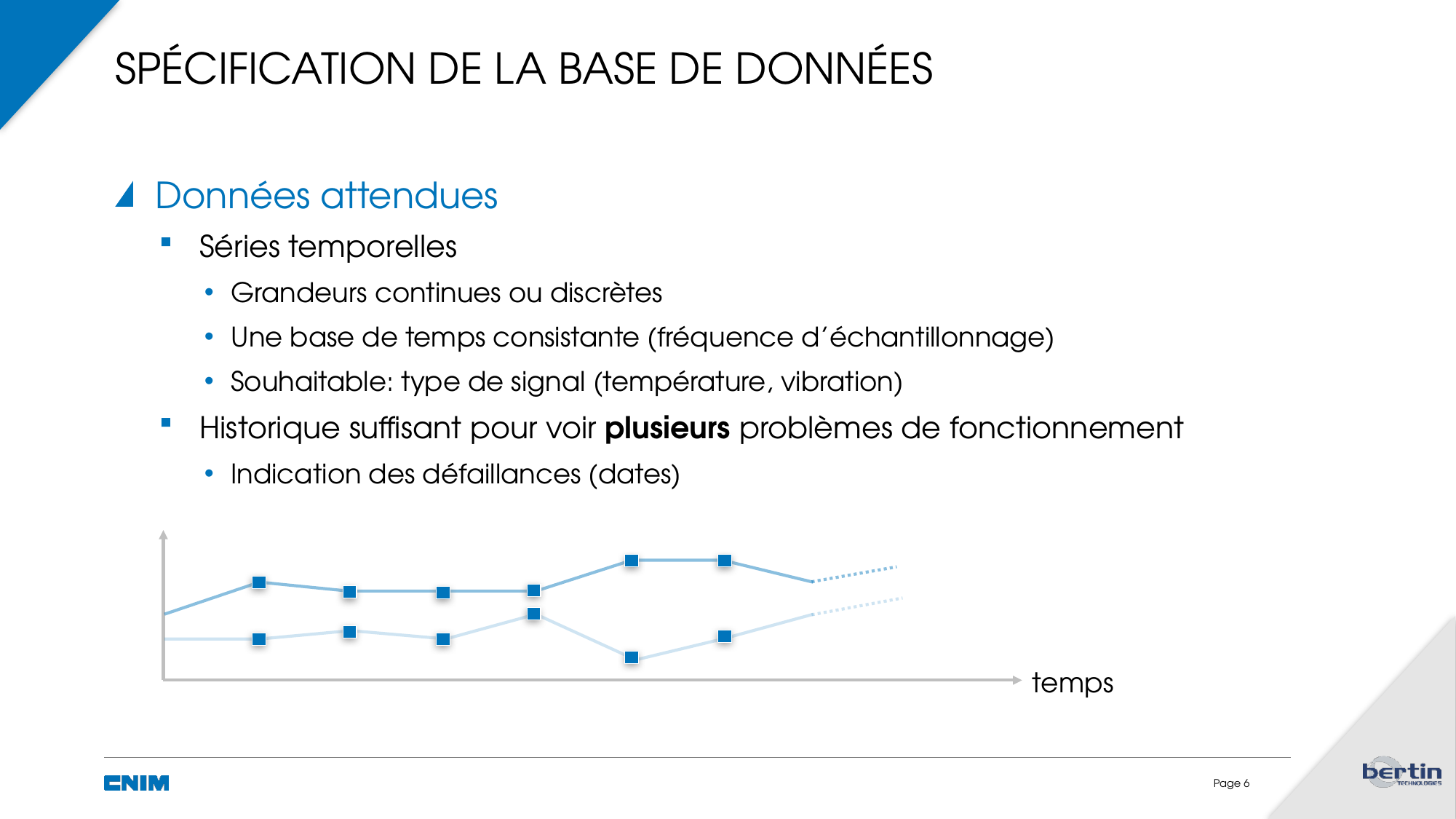

# Spécification de la Base de données
Données attendues
Séries temporelles
Grandeurs continues ou discrètes
Une base de temps consistante (fréquence d’échantillonnage)
Souhaitable: type de signal (température, vibration)
Historique suffisant pour voir plusieurs problèmes de fonctionnement
Indication des défaillances (dates)

temps